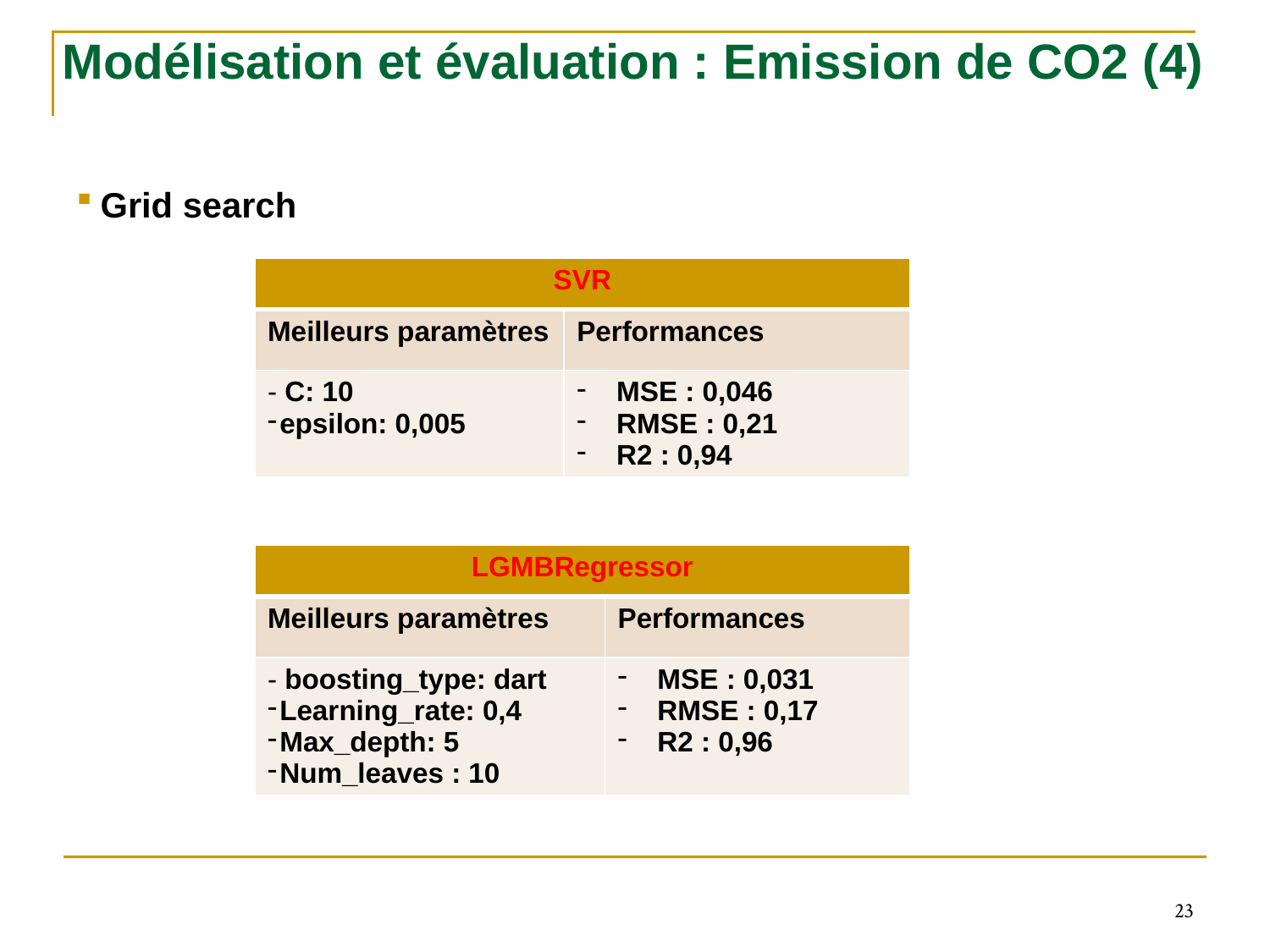

# Modélisation et évaluation : Emission de CO2 (4)
Grid search

| SVR |  |
| --- | --- |
| Meilleurs paramètres | Performances |
| - C: 10 epsilon: 0,005 | MSE : 0,046 RMSE : 0,21 R2 : 0,94 |
| LGMBRegressor |  |
| --- | --- |
| Meilleurs paramètres | Performances |
| - boosting\_type: dart Learning\_rate: 0,4 Max\_depth: 5 Num\_leaves : 10 | MSE : 0,031 RMSE : 0,17 R2 : 0,96 |
23